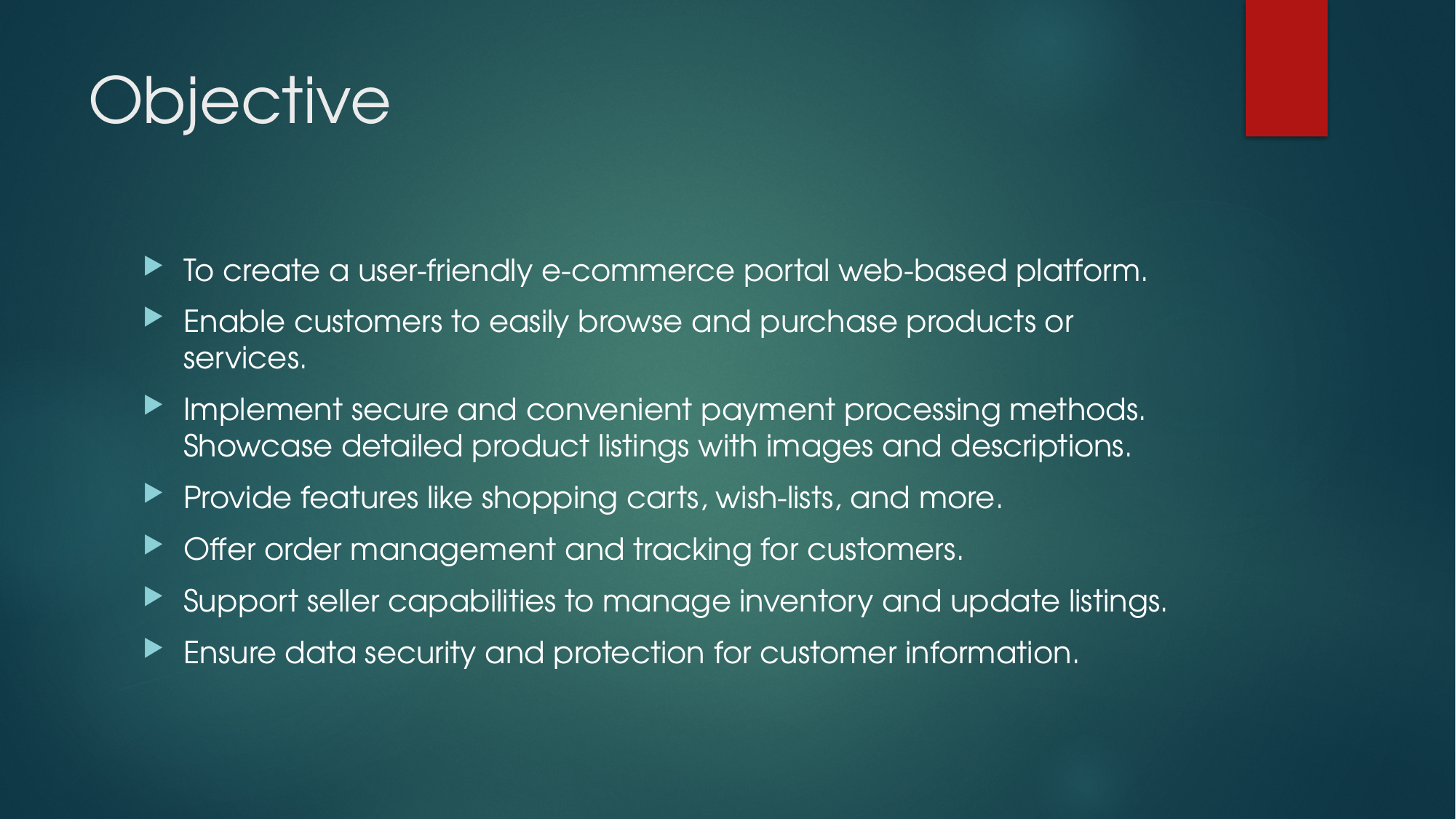

# Objective
To create a user-friendly e-commerce portal web-based platform.
Enable customers to easily browse and purchase products or services.
Implement secure and convenient payment processing methods. Showcase detailed product listings with images and descriptions.
Provide features like shopping carts, wish-lists, and more.
Offer order management and tracking for customers.
Support seller capabilities to manage inventory and update listings.
Ensure data security and protection for customer information.